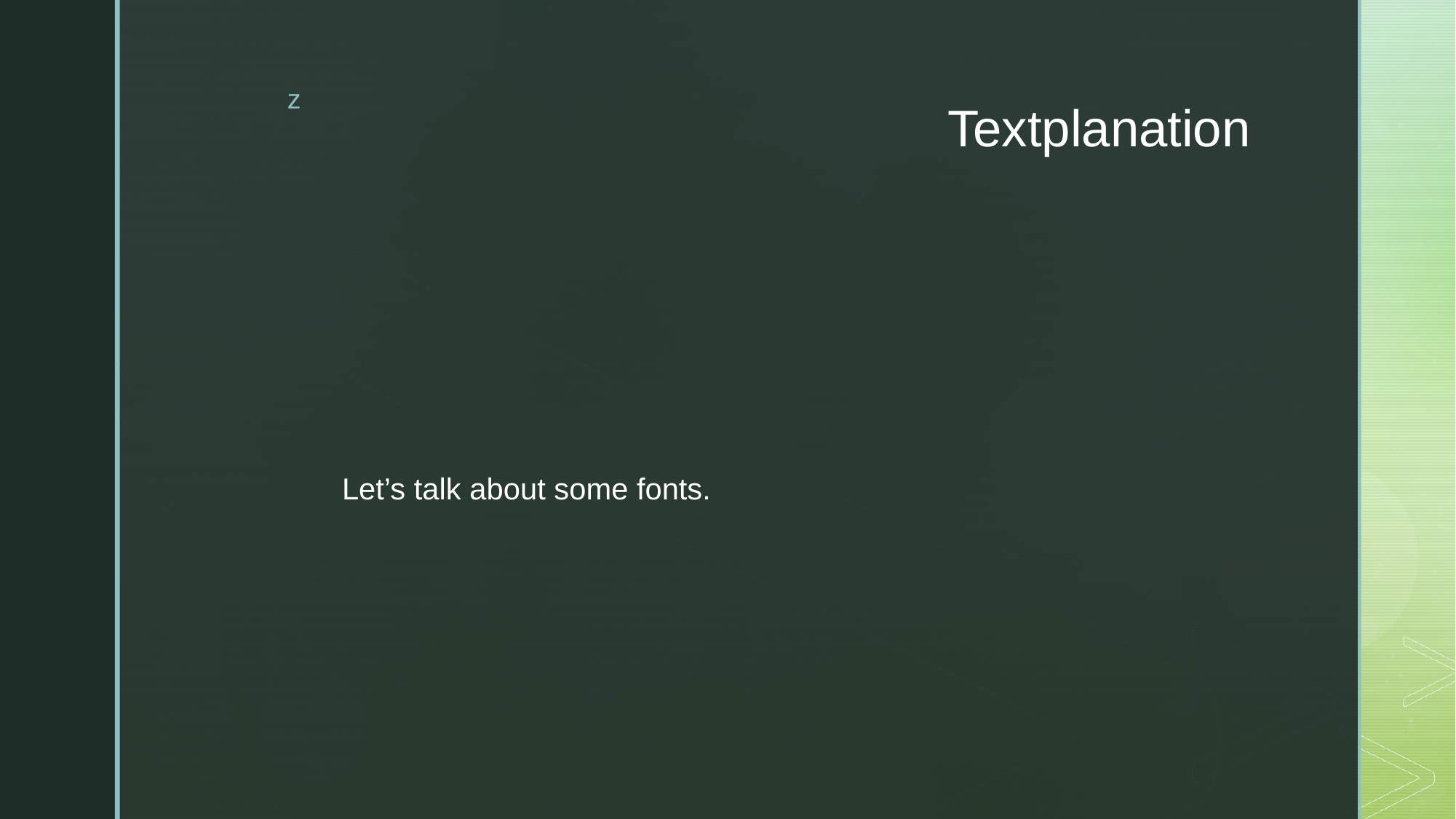

# Textplanation
Let’s talk about some fonts.